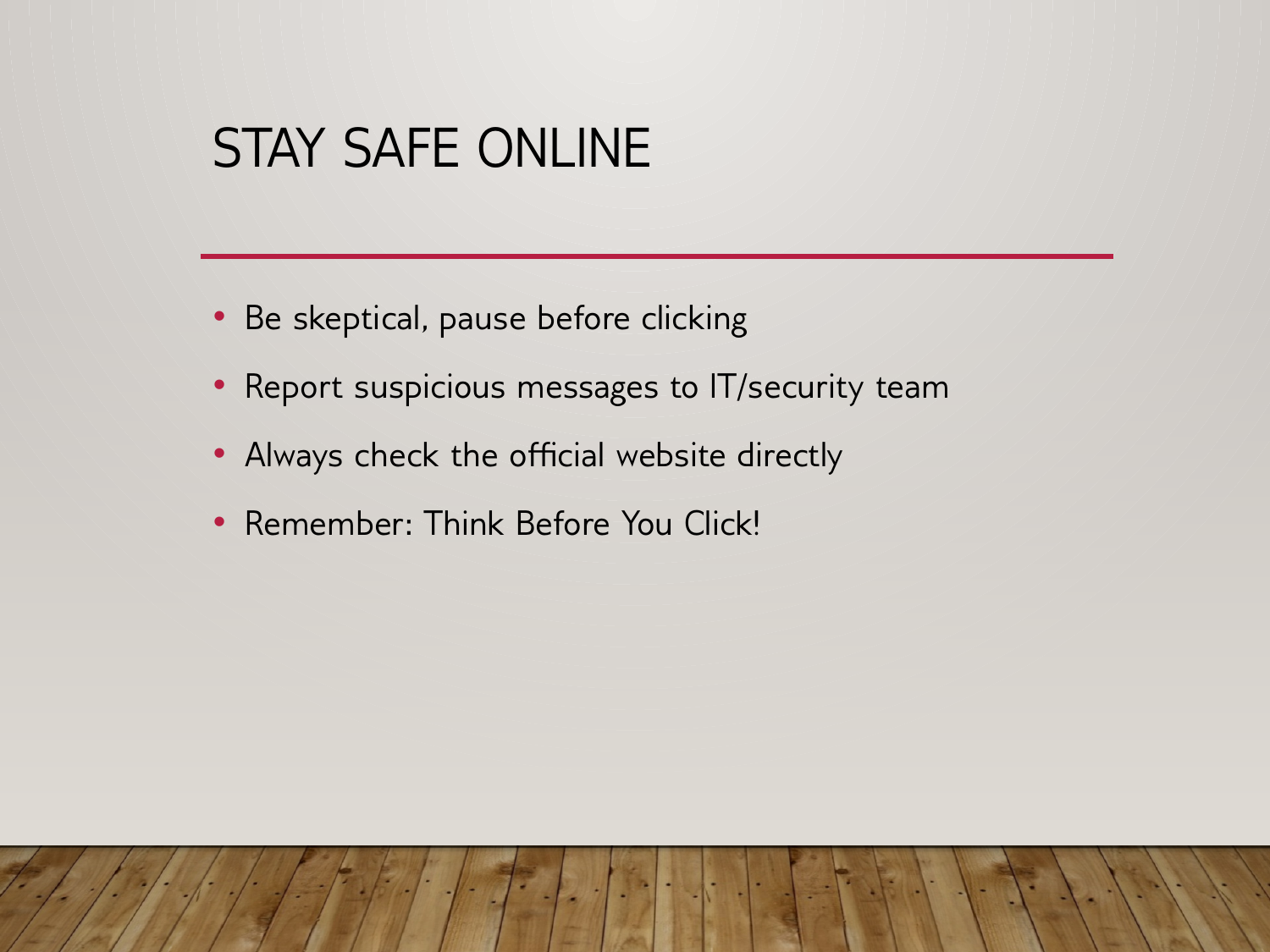

# Stay Safe Online
Be skeptical, pause before clicking
Report suspicious messages to IT/security team
Always check the official website directly
Remember: Think Before You Click!